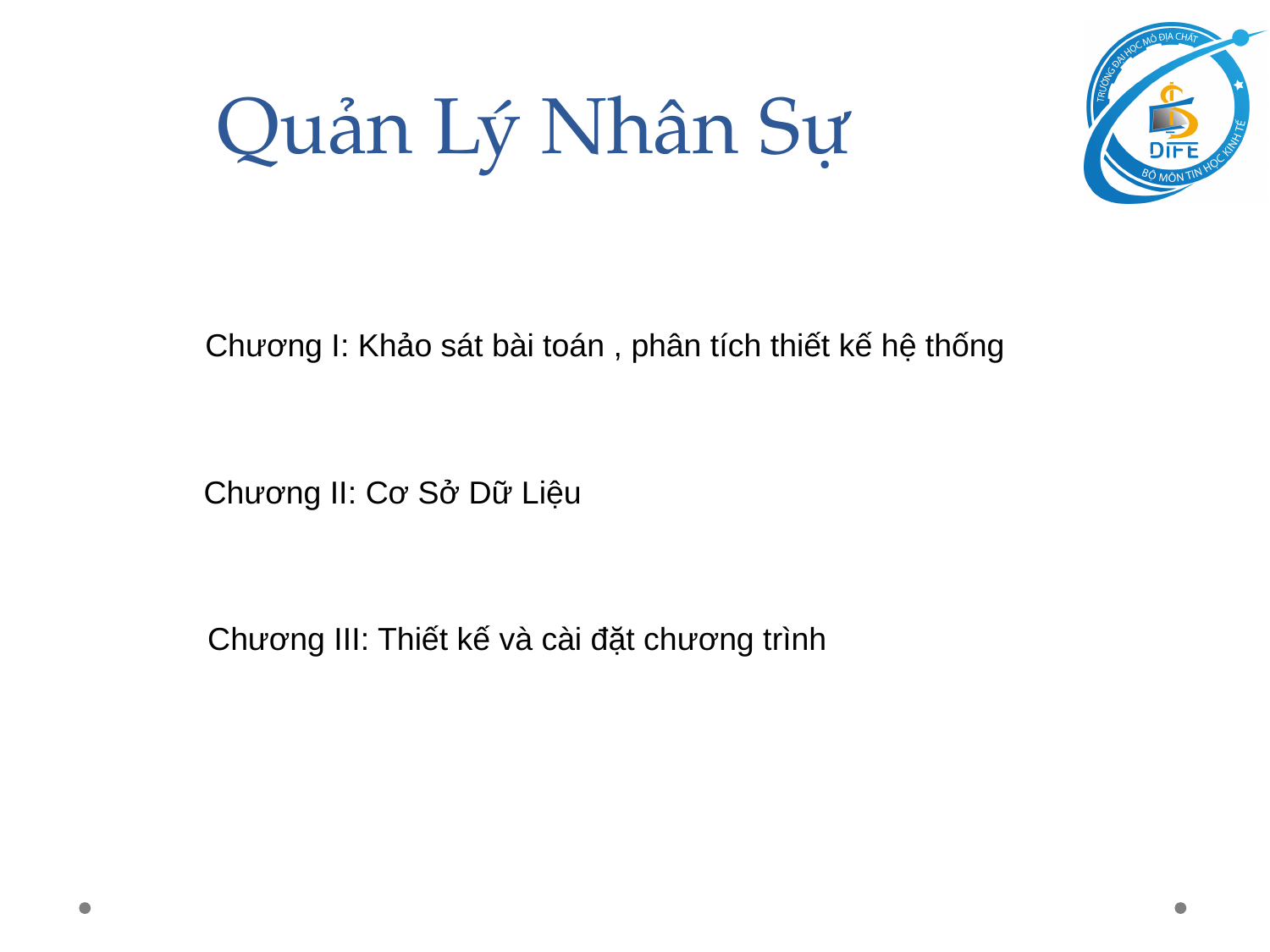

# Quản Lý Nhân Sự
Chương I: Khảo sát bài toán , phân tích thiết kế hệ thống
Chương II: Cơ Sở Dữ Liệu
Chương III: Thiết kế và cài đặt chương trình